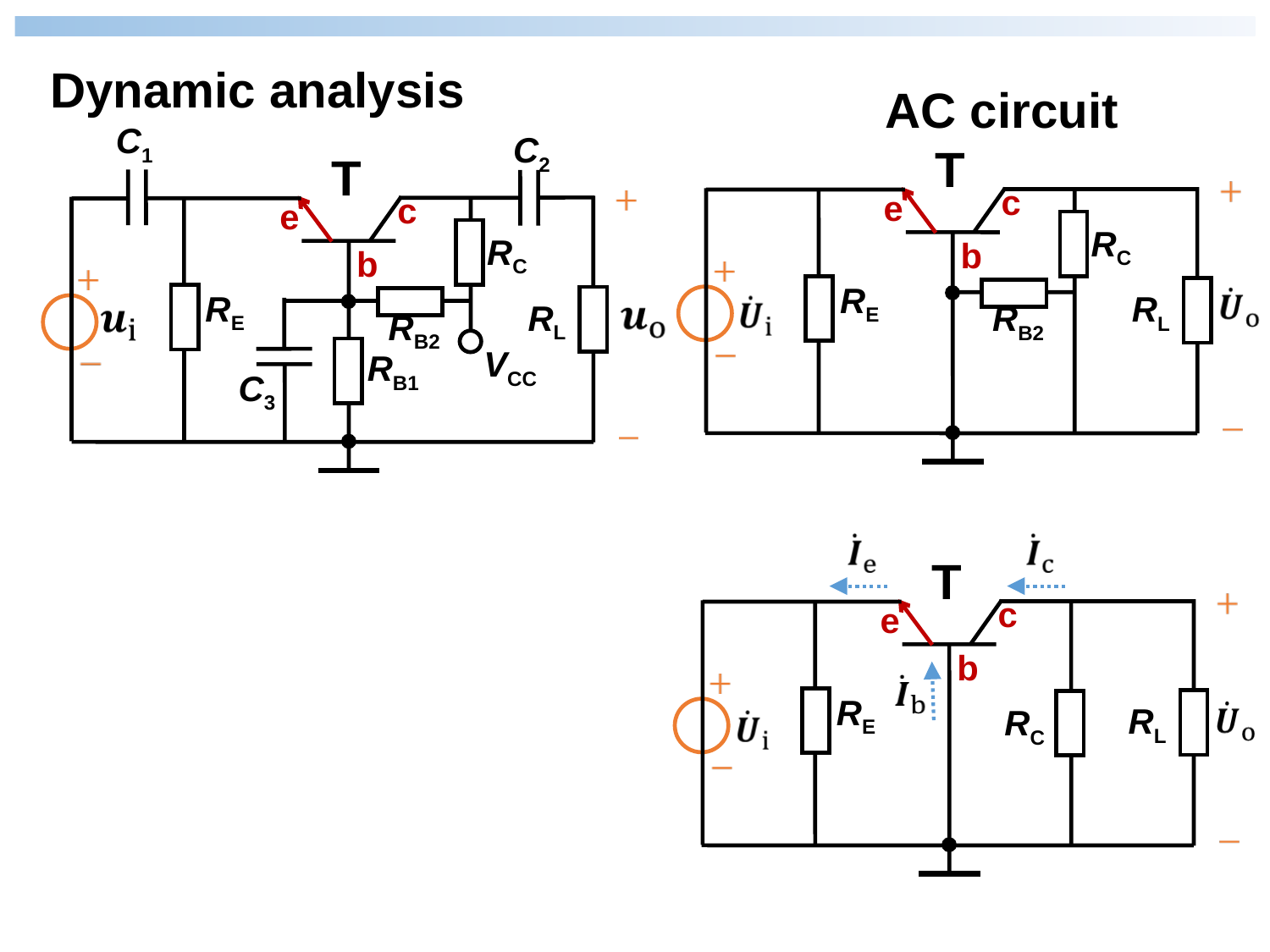

Dynamic analysis
AC circuit

RB2

VCC

C1
T
e
b
c

RE

RB1
C2

RC

RL

C3

RB2

T
e
b
c
RE

RC

RL

T
e
b
c
RE

RL
RC